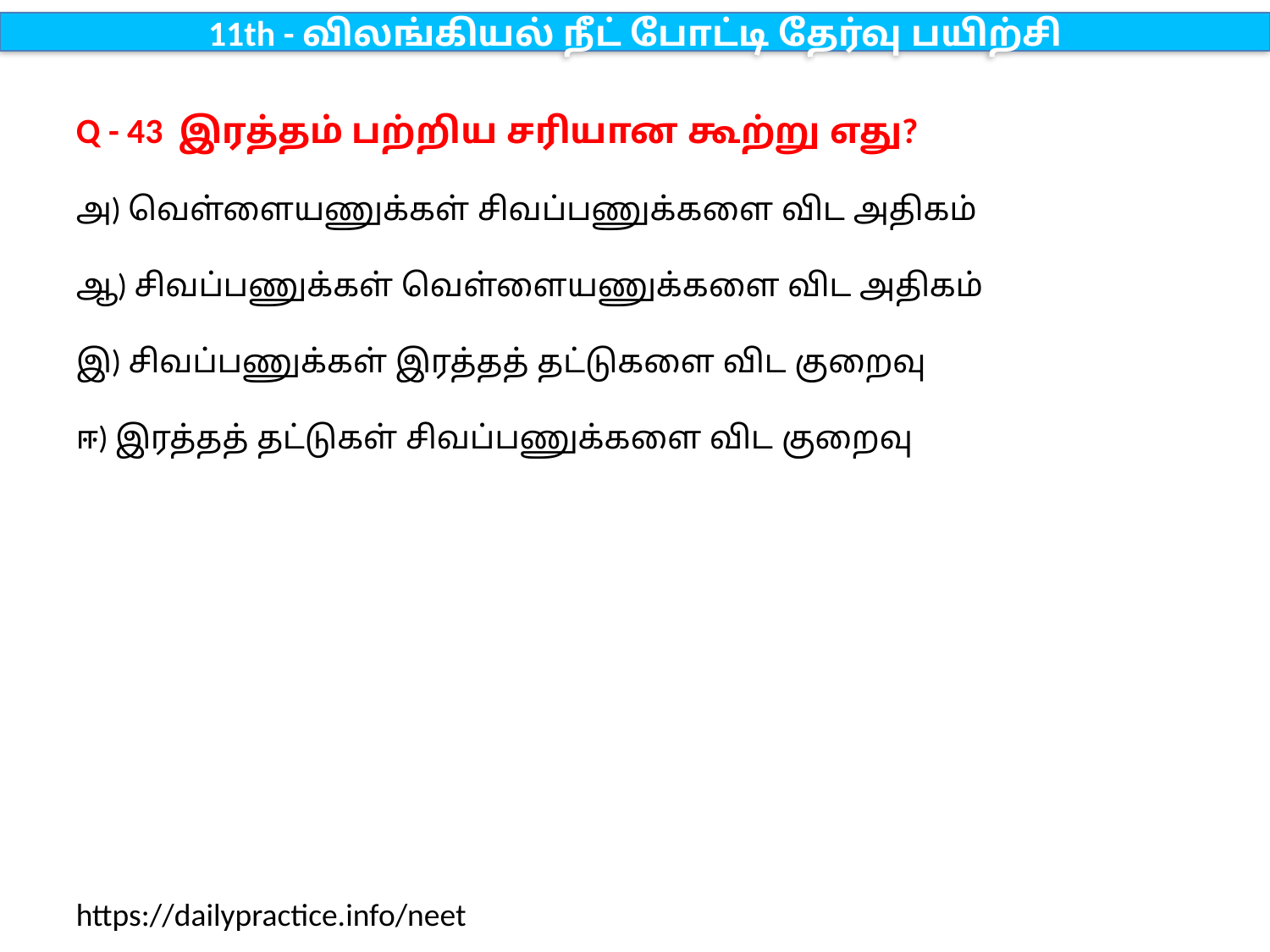

11th - விலங்கியல் நீட் போட்டி தேர்வு பயிற்சி

Q - 43  இரத்தம் பற்றிய சரியான கூற்று எது?

அ) வெள்ளையணுக்கள் சிவப்பணுக்களை விட அதிகம்

ஆ) சிவப்பணுக்கள் வெள்ளையணுக்களை விட அதிகம்

இ) சிவப்பணுக்கள் இரத்தத் தட்டுகளை விட குறைவு

ஈ) இரத்தத் தட்டுகள் சிவப்பணுக்களை விட குறைவு
https://dailypractice.info/neet